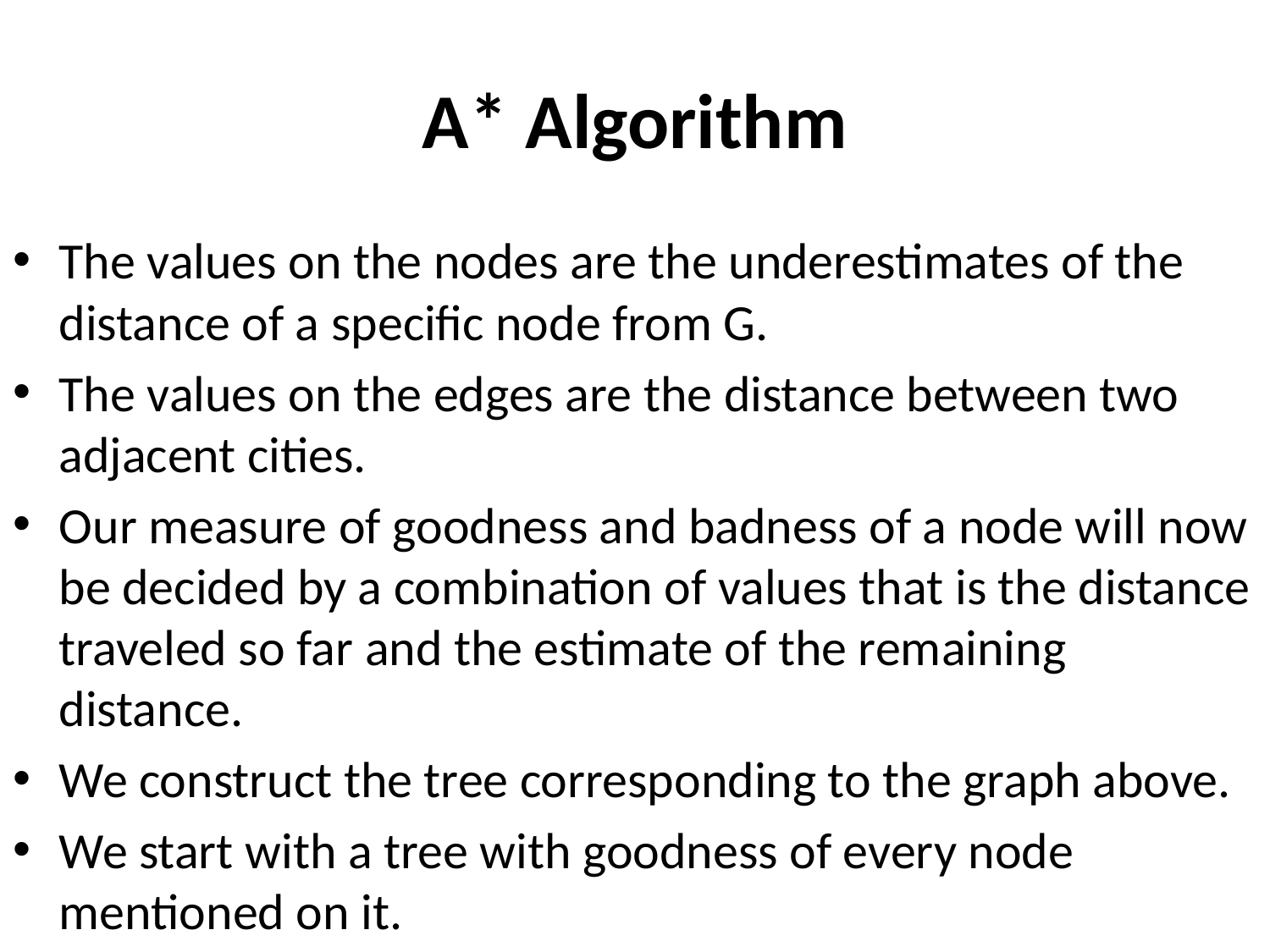

# A* Algorithm
The values on the nodes are the underestimates of the distance of a specific node from G.
The values on the edges are the distance between two adjacent cities.
Our measure of goodness and badness of a node will now be decided by a combination of values that is the distance traveled so far and the estimate of the remaining distance.
We construct the tree corresponding to the graph above.
We start with a tree with goodness of every node mentioned on it.